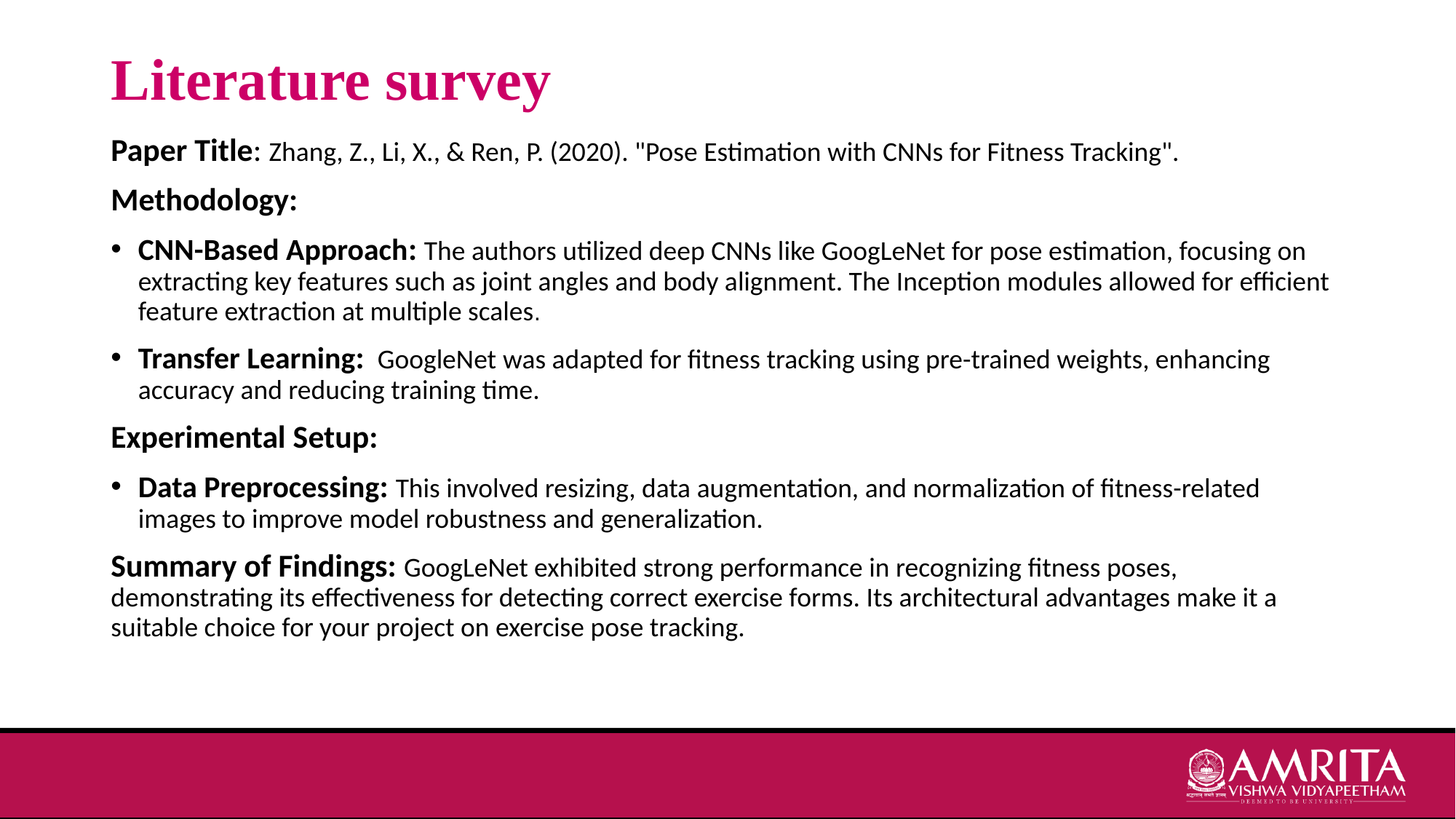

# Literature survey
Paper Title: Zhang, Z., Li, X., & Ren, P. (2020). "Pose Estimation with CNNs for Fitness Tracking".
Methodology:
CNN-Based Approach: The authors utilized deep CNNs like GoogLeNet for pose estimation, focusing on extracting key features such as joint angles and body alignment. The Inception modules allowed for efficient feature extraction at multiple scales.
Transfer Learning:  GoogleNet was adapted for fitness tracking using pre-trained weights, enhancing accuracy and reducing training time.
Experimental Setup:
Data Preprocessing: This involved resizing, data augmentation, and normalization of fitness-related images to improve model robustness and generalization.
Summary of Findings: GoogLeNet exhibited strong performance in recognizing fitness poses, demonstrating its effectiveness for detecting correct exercise forms. Its architectural advantages make it a suitable choice for your project on exercise pose tracking.